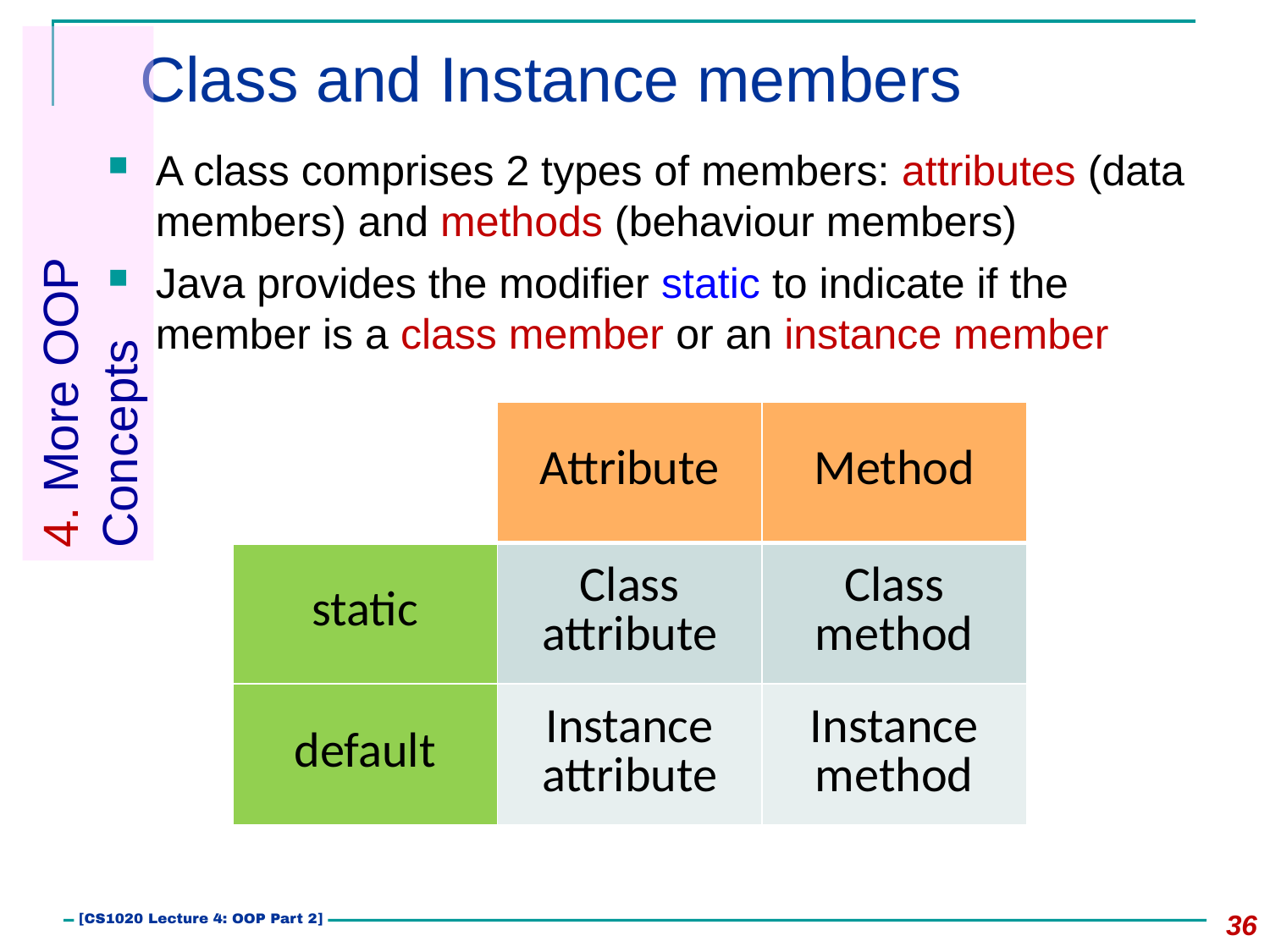

# Class and Instance members
A class comprises 2 types of members: attributes (data members) and methods (behaviour members)
Java provides the modifier static to indicate if the member is a class member or an instance member
4. More OOP Concepts
|  | Attribute | Method |
| --- | --- | --- |
| static | Class attribute | Class method |
| default | Instance attribute | Instance method |
36
[CS1020 Lecture 4: OOP Part 2]